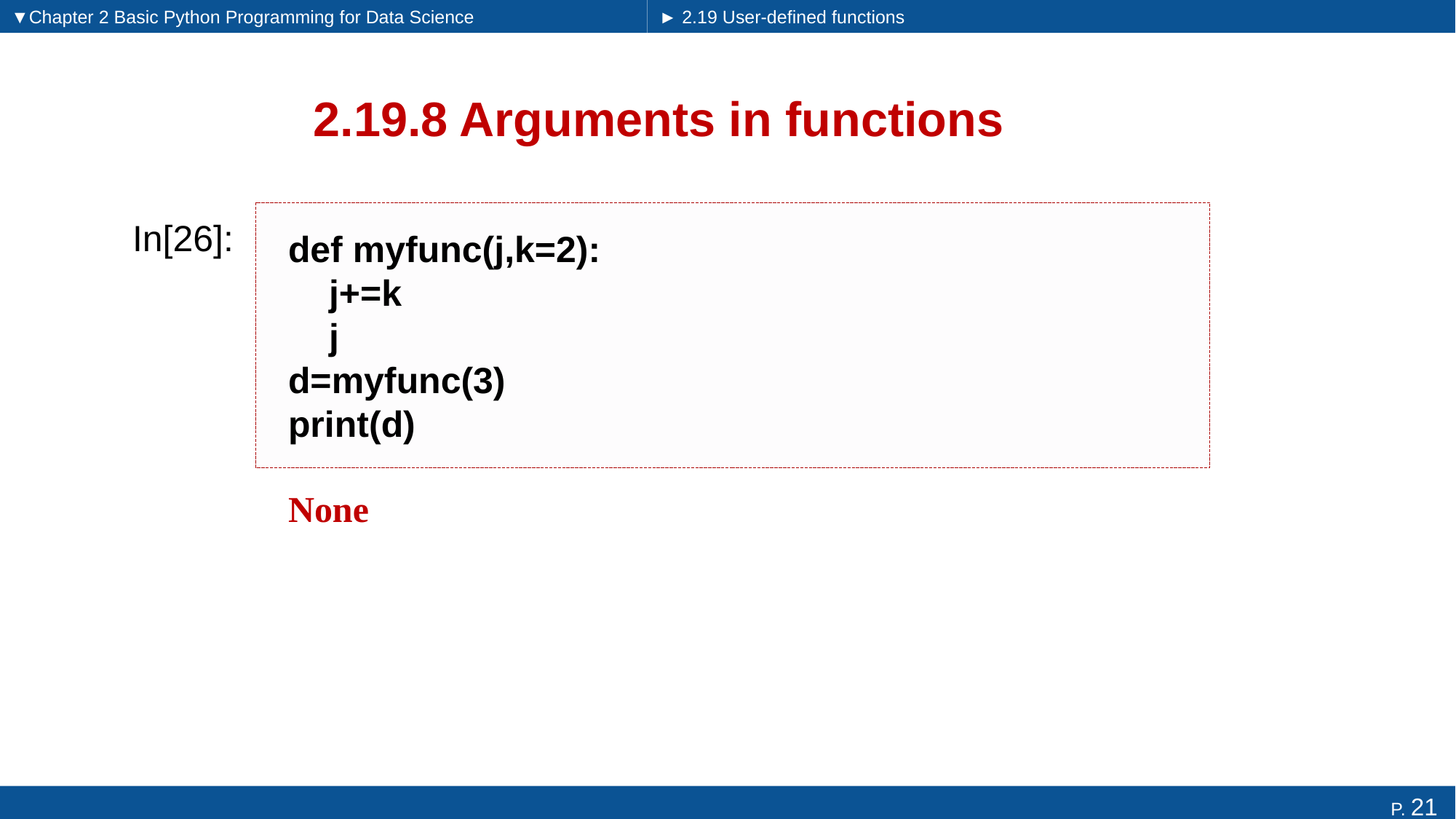

▼Chapter 2 Basic Python Programming for Data Science
► 2.19 User-defined functions
# 2.19.8 Arguments in functions
def myfunc(j,k=2):
    j+=k
    j
d=myfunc(3)
print(d)
In[26]:
None